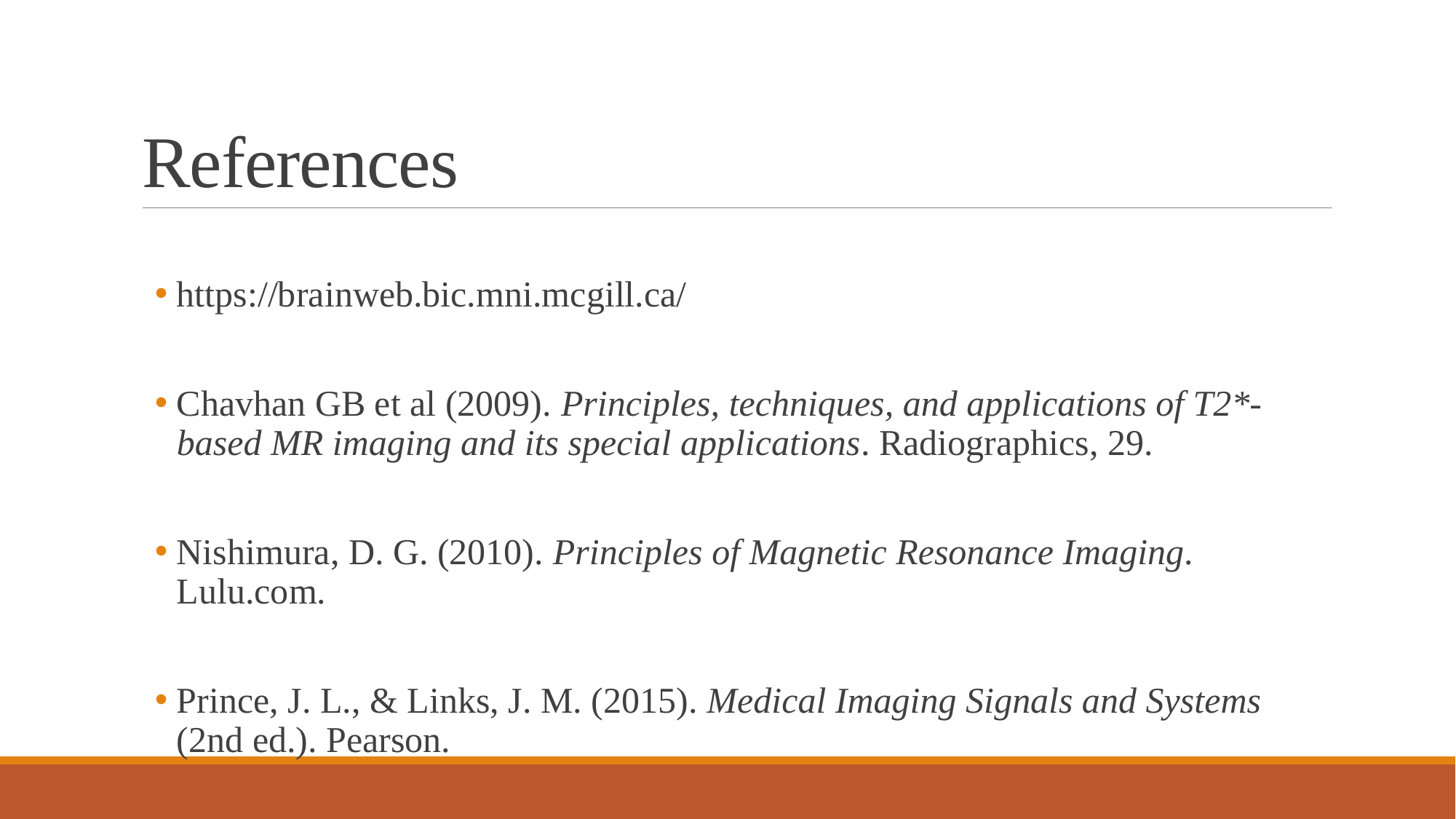

# References

https://brainweb.bic.mni.mcgill.ca/

Chavhan GB et al (2009). Principles, techniques, and applications of T2*-based MR imaging and its special applications. Radiographics, 29.

Nishimura, D. G. (2010). Principles of Magnetic Resonance Imaging. Lulu.com.

Prince, J. L., & Links, J. M. (2015). Medical Imaging Signals and Systems (2nd ed.). Pearson.